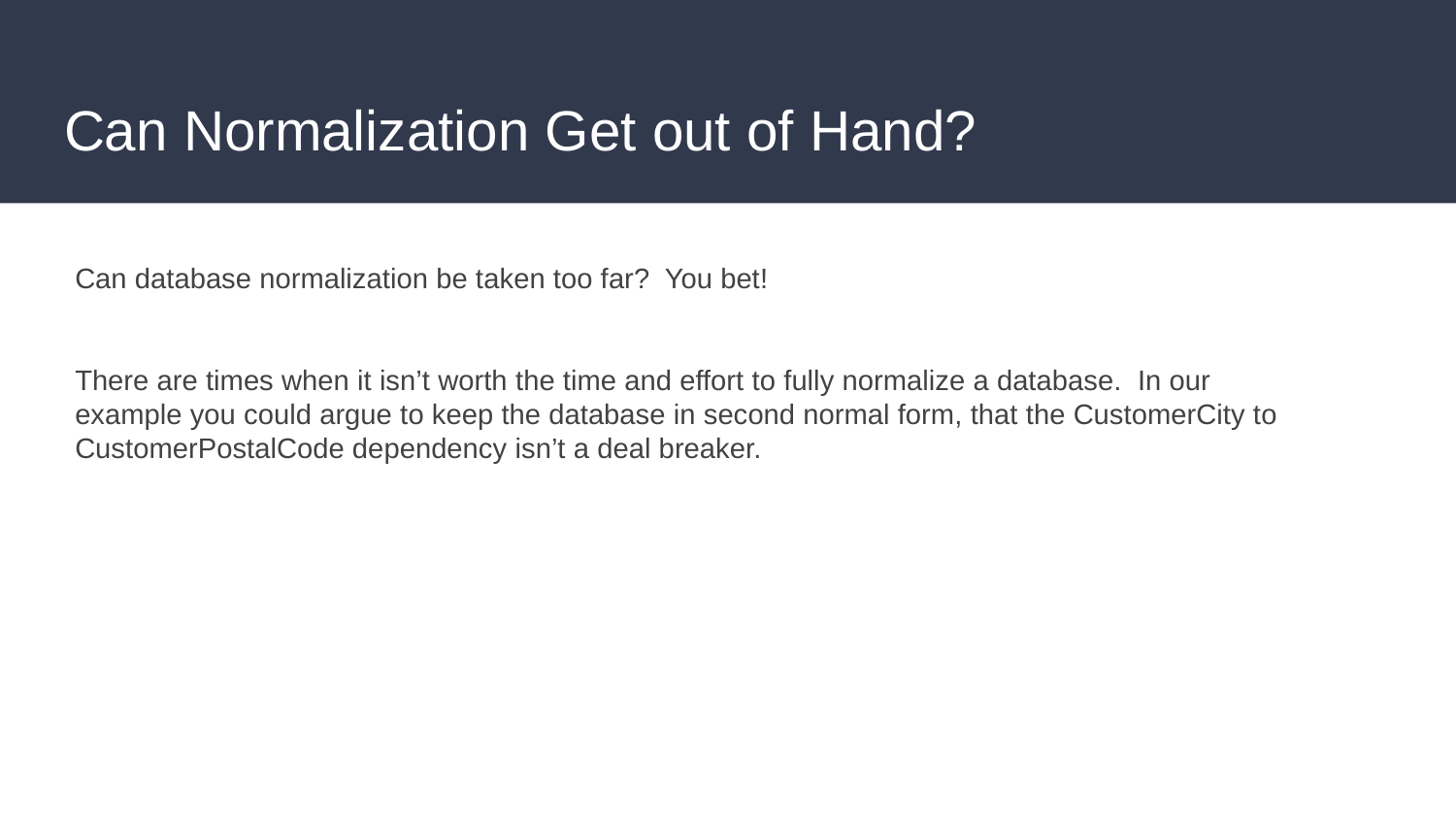

# Can Normalization Get out of Hand?
Can database normalization be taken too far?  You bet!

There are times when it isn’t worth the time and effort to fully normalize a database.  In our example you could argue to keep the database in second normal form, that the CustomerCity to CustomerPostalCode dependency isn’t a deal breaker.